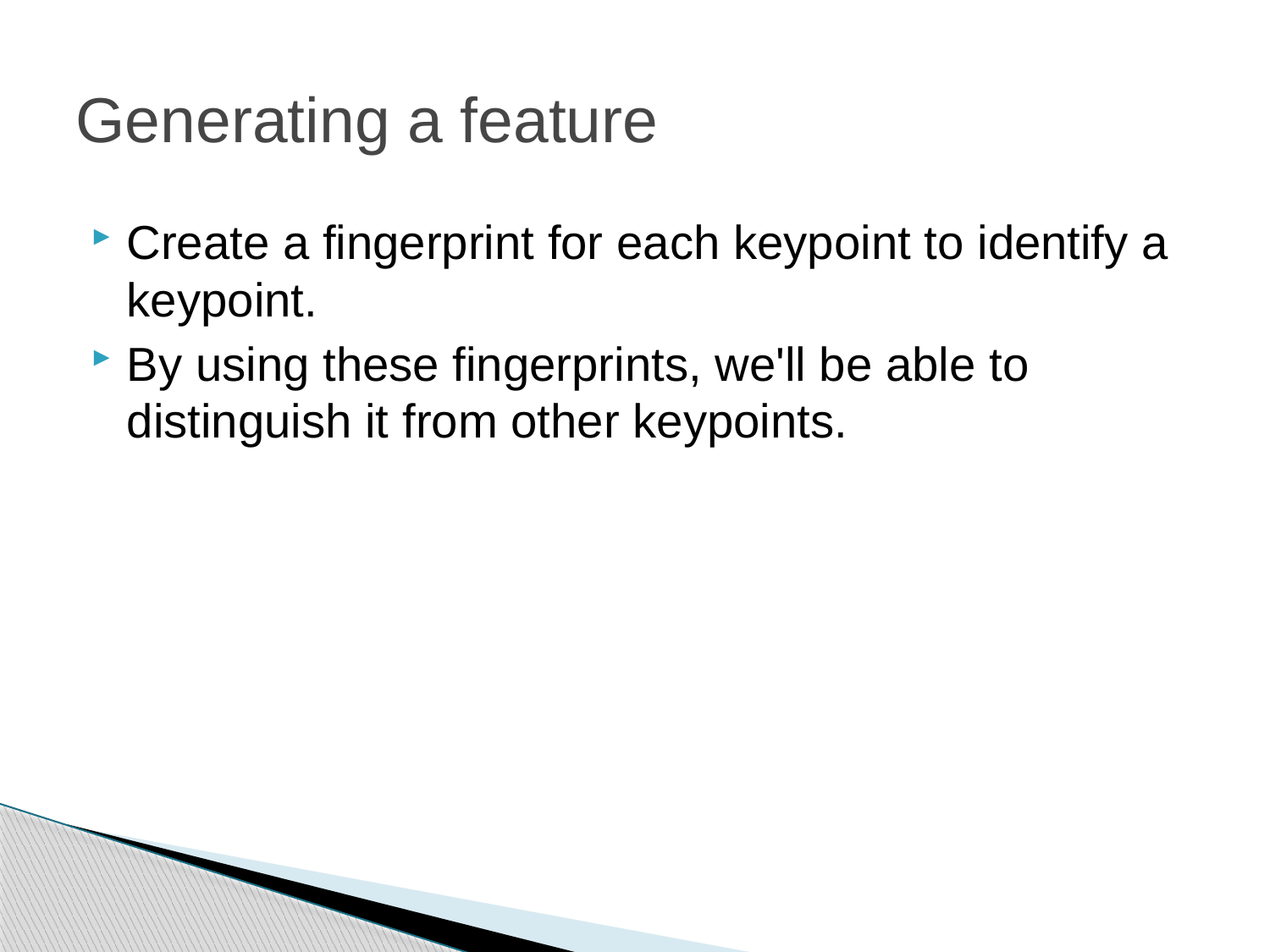

# Generating a feature
Create a fingerprint for each keypoint to identify a keypoint.
By using these fingerprints, we'll be able to distinguish it from other keypoints.